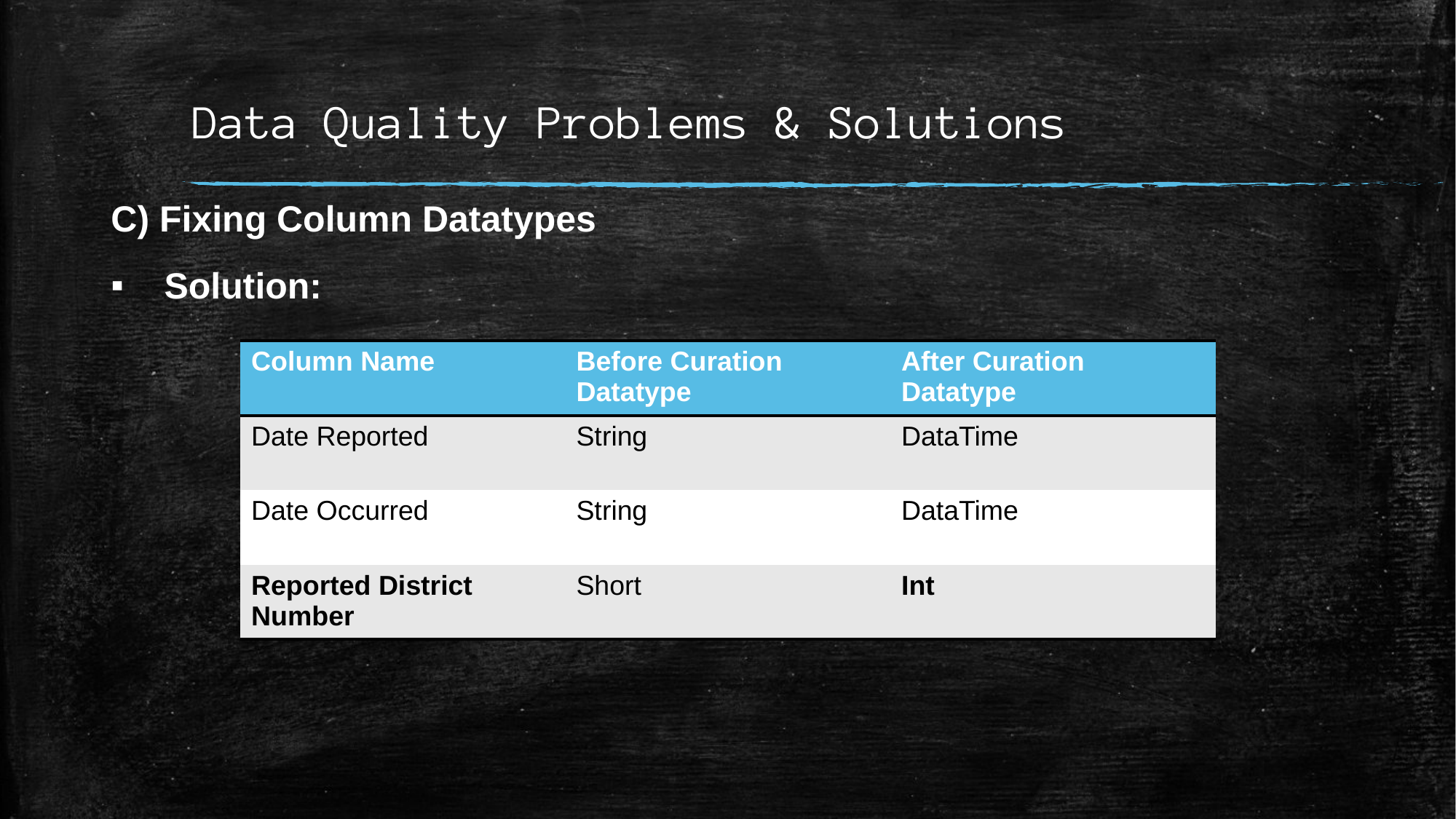

# Data Quality Problems & Solutions
C) Fixing Column Datatypes
  Solution:

| Column Name | Before Curation Datatype | After Curation Datatype |
| --- | --- | --- |
| Date Reported | String | DataTime |
| Date Occurred | String | DataTime |
| Reported District Number | Short | Int |